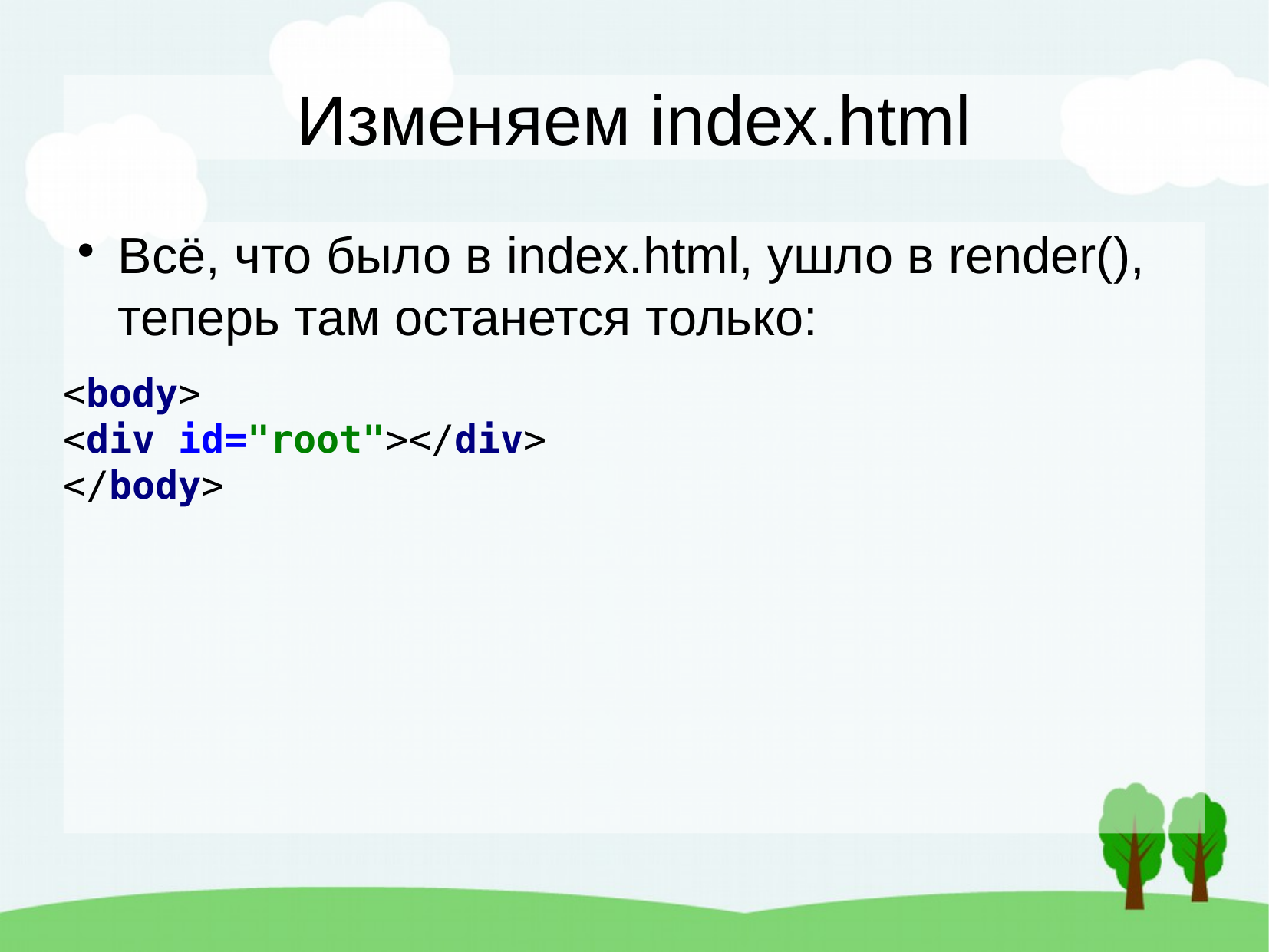

Изменяем index.html
Всё, что было в index.html, ушло в render(), теперь там останется только:
<body>
<div id="root"></div>
</body>